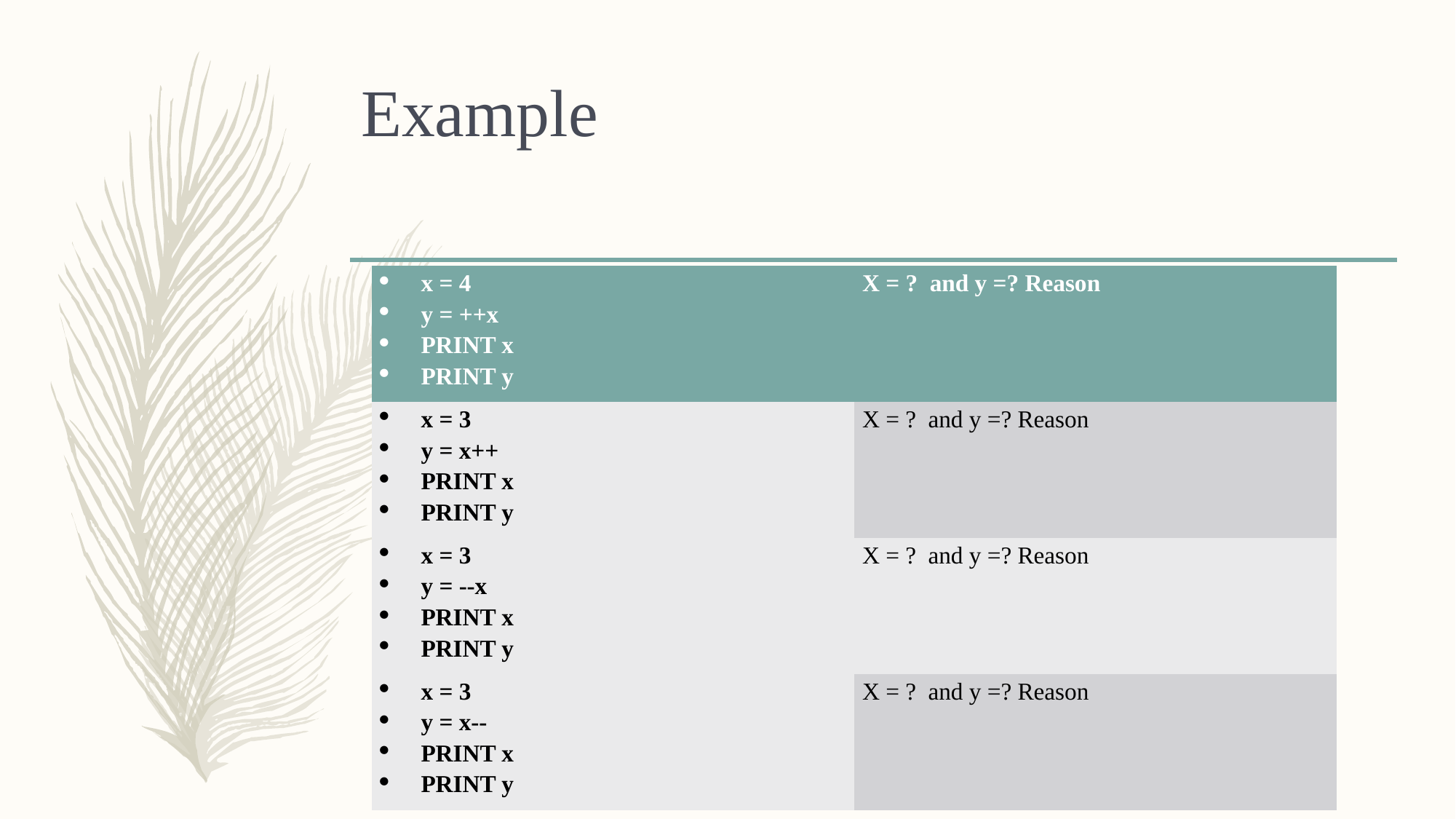

# Example
| x = 4 y = ++x PRINT x PRINT y | X = ? and y =? Reason |
| --- | --- |
| x = 3 y = x++ PRINT x PRINT y | X = ? and y =? Reason |
| x = 3 y = --x PRINT x PRINT y | X = ? and y =? Reason |
| x = 3 y = x-- PRINT x PRINT y | X = ? and y =? Reason |